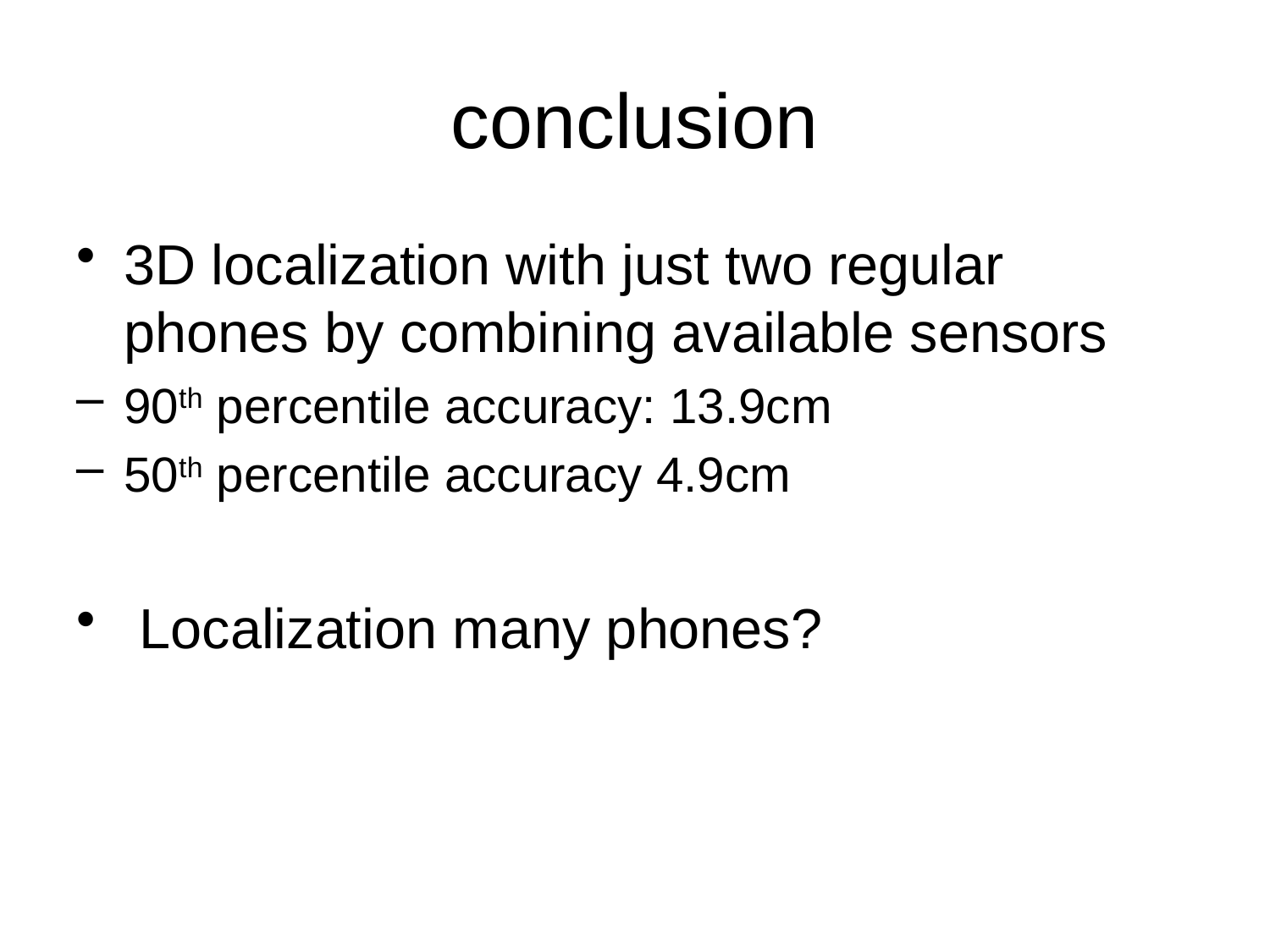

# conclusion
3D localization with just two regular phones by combining available sensors
90th percentile accuracy: 13.9cm
50th percentile accuracy 4.9cm

 Localization many phones?